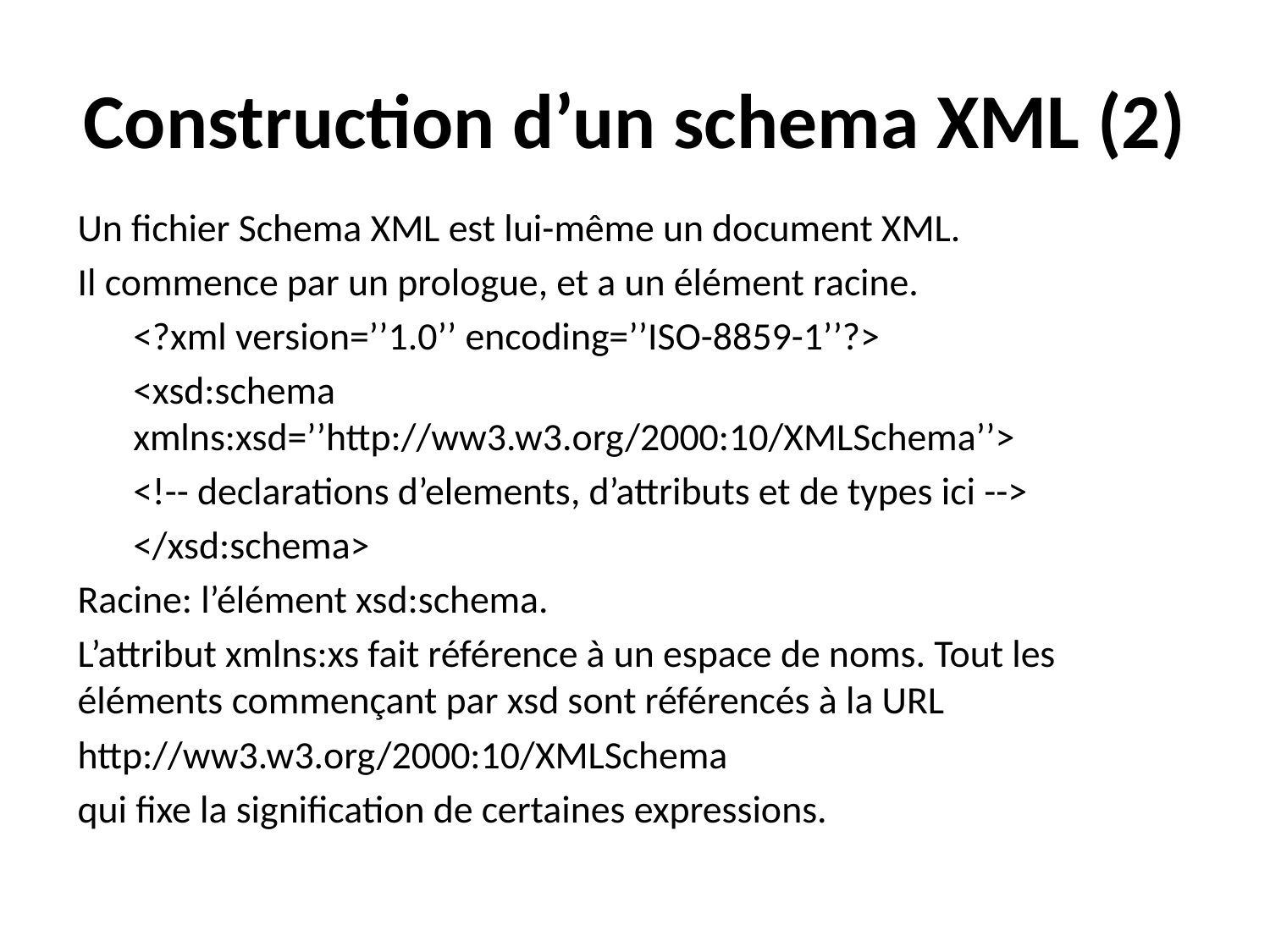

# Construction d’un schema XML (2)
Un fichier Schema XML est lui-même un document XML.
Il commence par un prologue, et a un élément racine.
<?xml version=’’1.0’’ encoding=’’ISO-8859-1’’?>
<xsd:schema xmlns:xsd=’’http://ww3.w3.org/2000:10/XMLSchema’’>
<!-- declarations d’elements, d’attributs et de types ici -->
</xsd:schema>
Racine: l’élément xsd:schema.
L’attribut xmlns:xs fait référence à un espace de noms. Tout les éléments commençant par xsd sont référencés à la URL
http://ww3.w3.org/2000:10/XMLSchema
qui fixe la signification de certaines expressions.